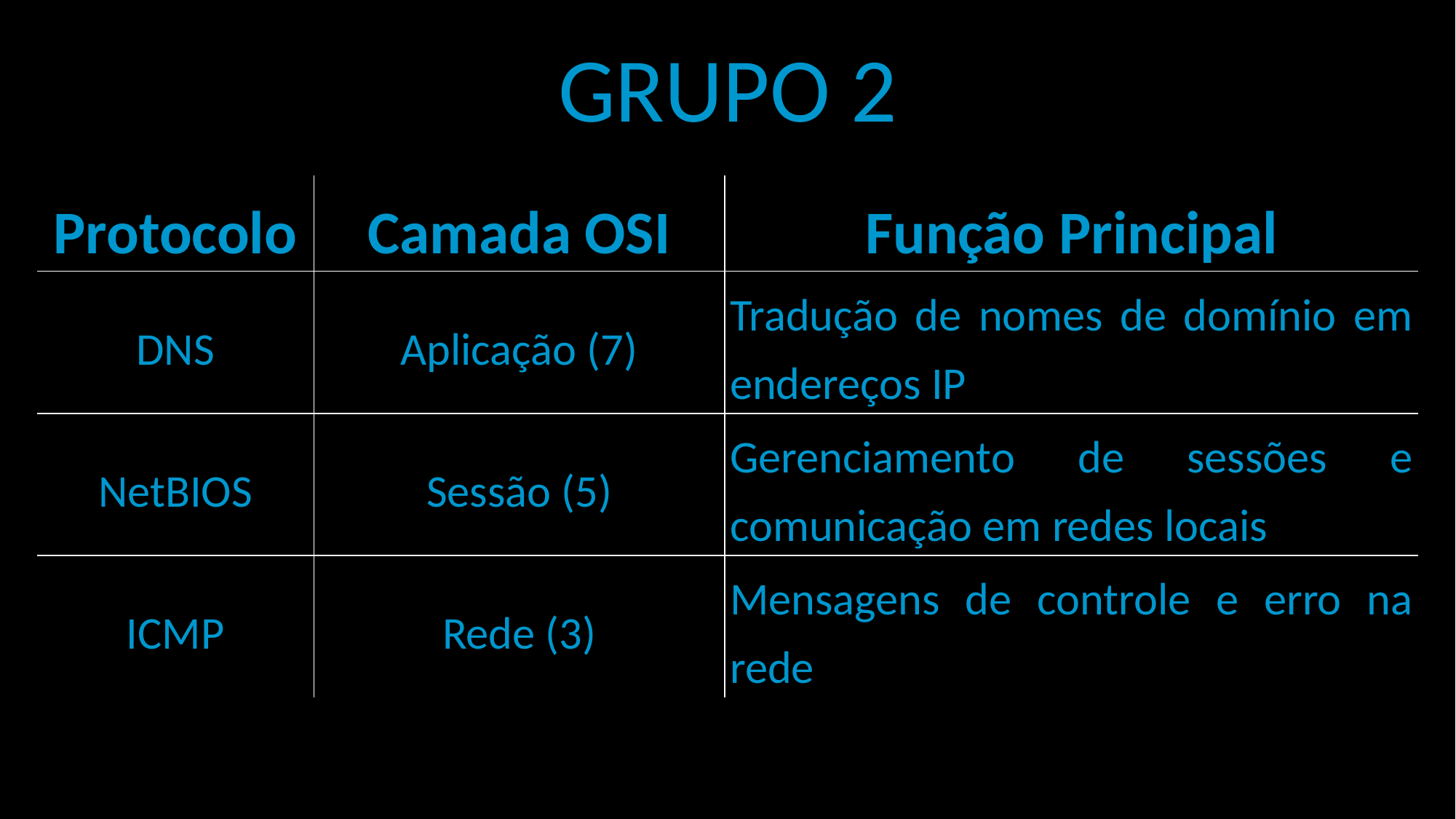

GRUPO 2
| Protocolo | Camada OSI | Função Principal |
| --- | --- | --- |
| DNS | Aplicação (7) | Tradução de nomes de domínio em endereços IP |
| NetBIOS | Sessão (5) | Gerenciamento de sessões e comunicação em redes locais |
| ICMP | Rede (3) | Mensagens de controle e erro na rede |